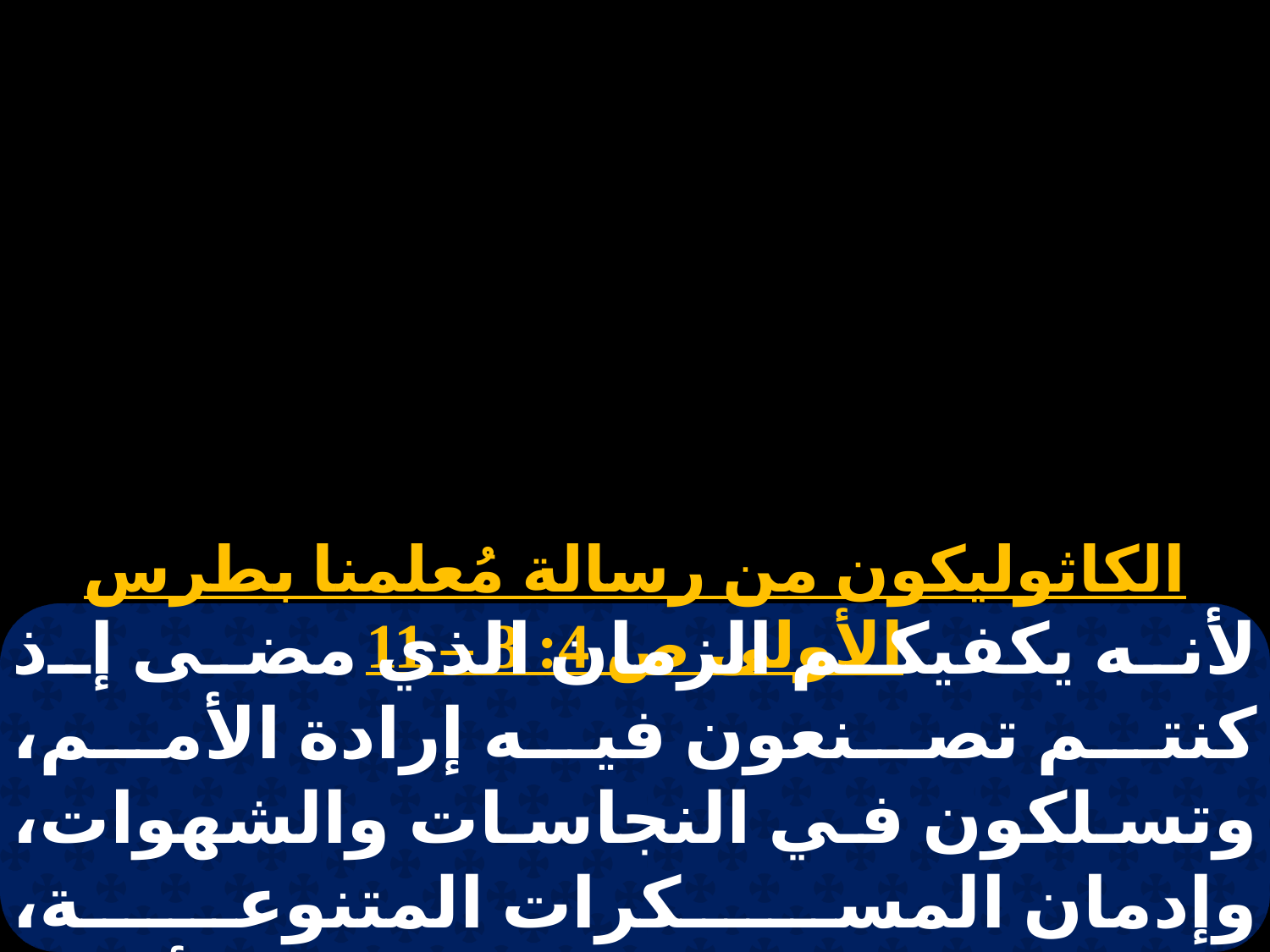

الكاثوليكون من رسالة مُعلمنا بطرس الأولى ص 4: 3 – 11
لأنه يكفيكم الزمان الذي مضى إذ كنتم تصنعون فيه إرادة الأمم، وتسلكون في النجاسات والشهوات، وإدمان المسكرات المتنوعة، والخلاعة، والدنس، وعبادة الأوثان المرذولة الأمر الذي فيه يستغربون أنكم لستم